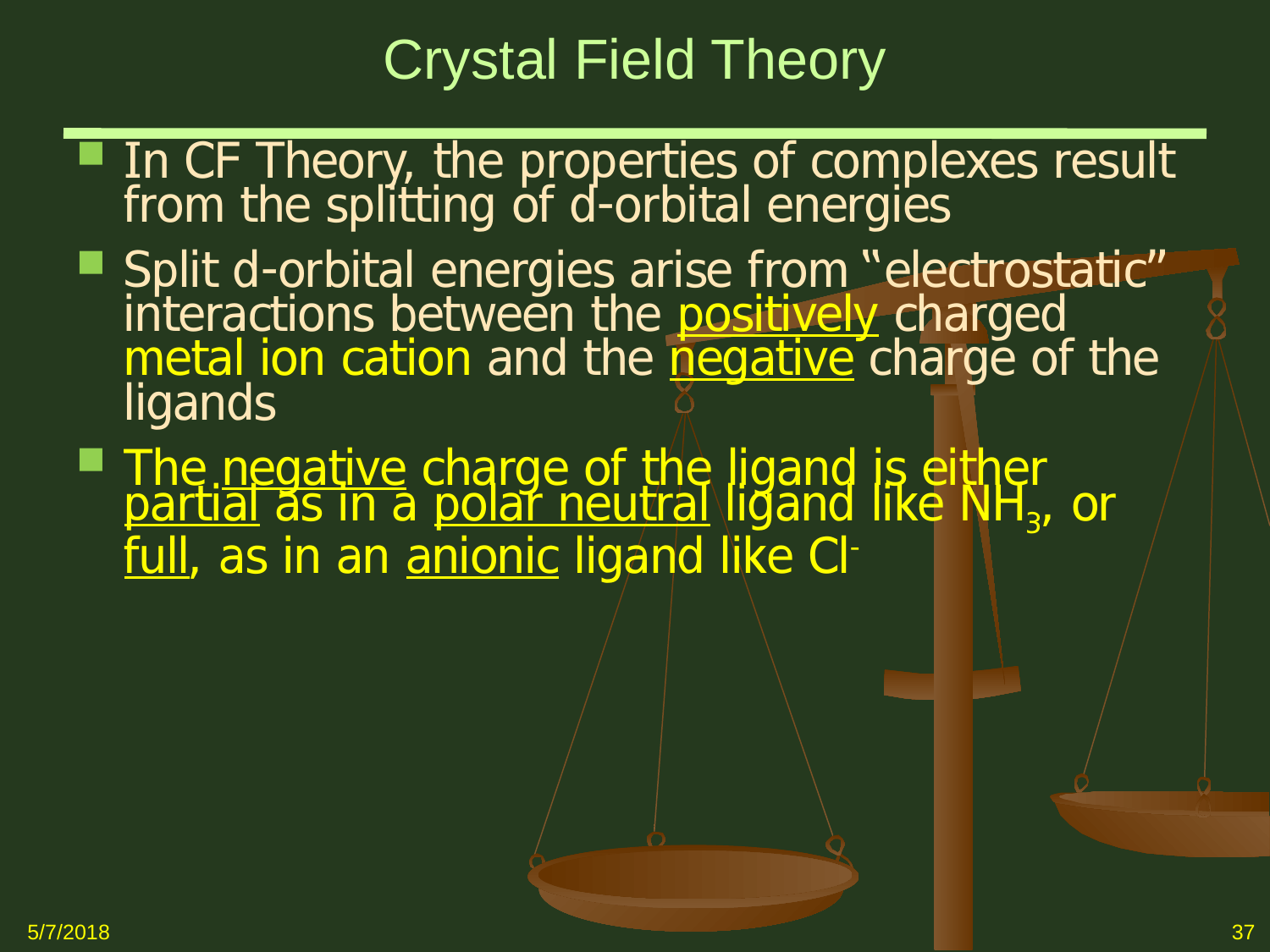

# Crystal Field Theory
In CF Theory, the properties of complexes result from the splitting of d-orbital energies
Split d-orbital energies arise from “electrostatic” interactions between the positively charged metal ion cation and the negative charge of the ligands
The negative charge of the ligand is either partial as in a polar neutral ligand like NH3, or full, as in an anionic ligand like Cl-

5/7/2018
37